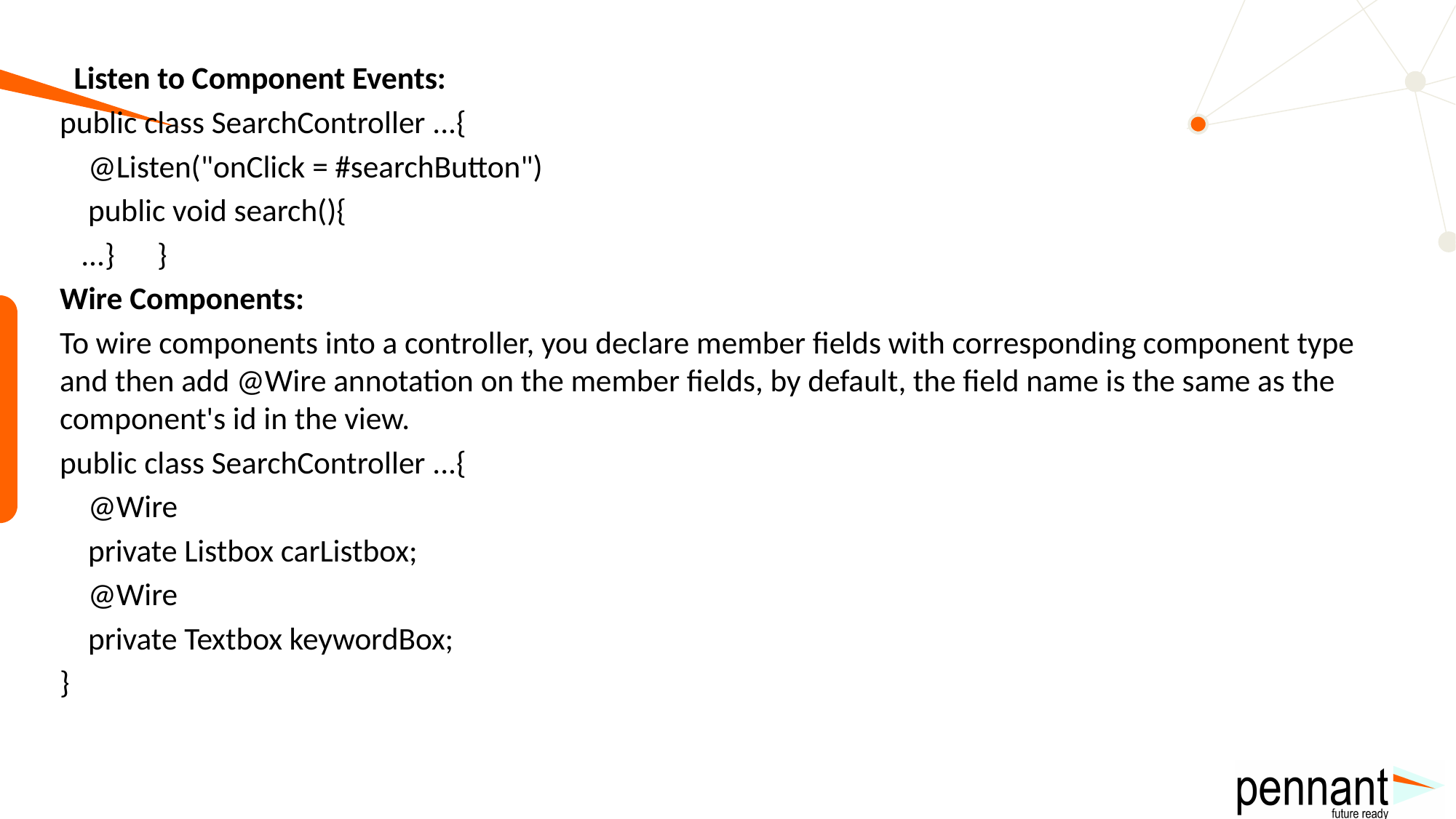

Listen to Component Events:
public class SearchController ...{
    @Listen("onClick = #searchButton")
    public void search(){
   ...}      }
Wire Components:
To wire components into a controller, you declare member fields with corresponding component type and then add @Wire annotation on the member fields, by default, the field name is the same as the component's id in the view.
public class SearchController ...{
    @Wire
    private Listbox carListbox;
    @Wire
    private Textbox keywordBox;
}